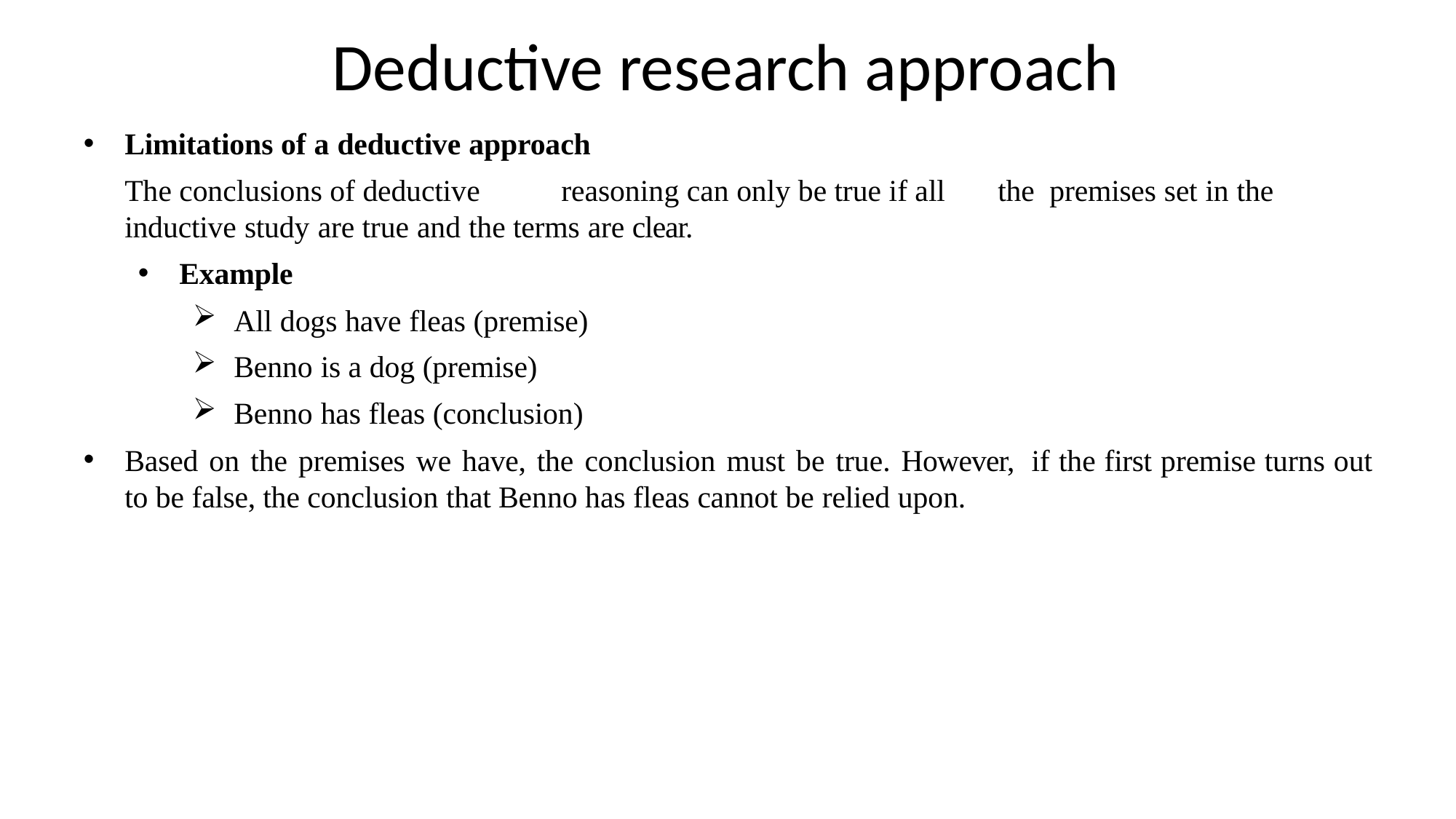

# Deductive research approach
Limitations of a deductive approach
	The conclusions of deductive	reasoning can only be true if all	the  premises set in the inductive study are true and the terms are clear.
Example
All dogs have fleas (premise)
Benno is a dog (premise)
Benno has fleas (conclusion)
Based on the premises we have, the conclusion must be true. However,  if the first premise turns out to be false, the conclusion that Benno has fleas cannot be relied upon.